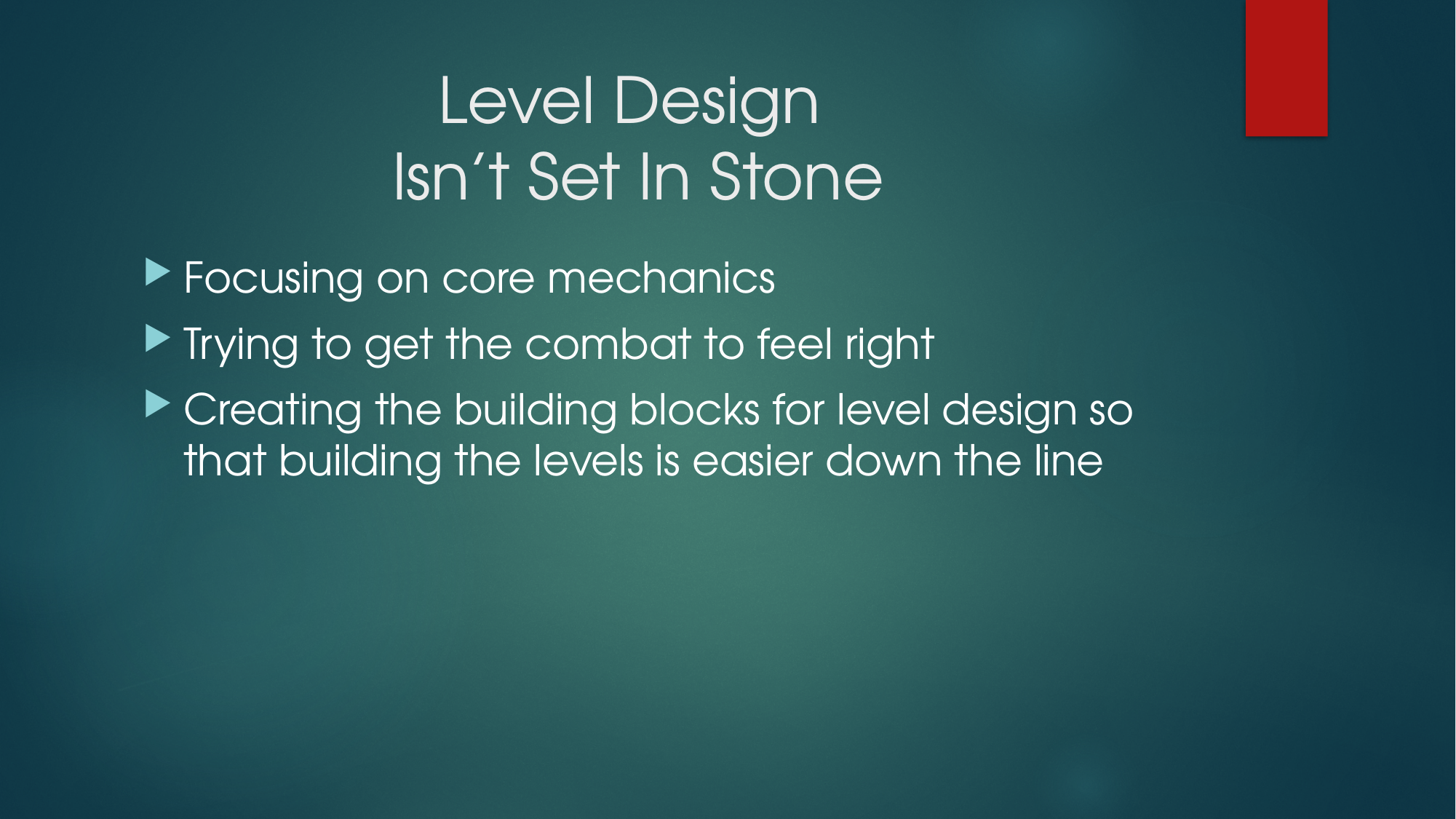

# Level Design Isn’t Set In Stone
Focusing on core mechanics
Trying to get the combat to feel right
Creating the building blocks for level design so that building the levels is easier down the line